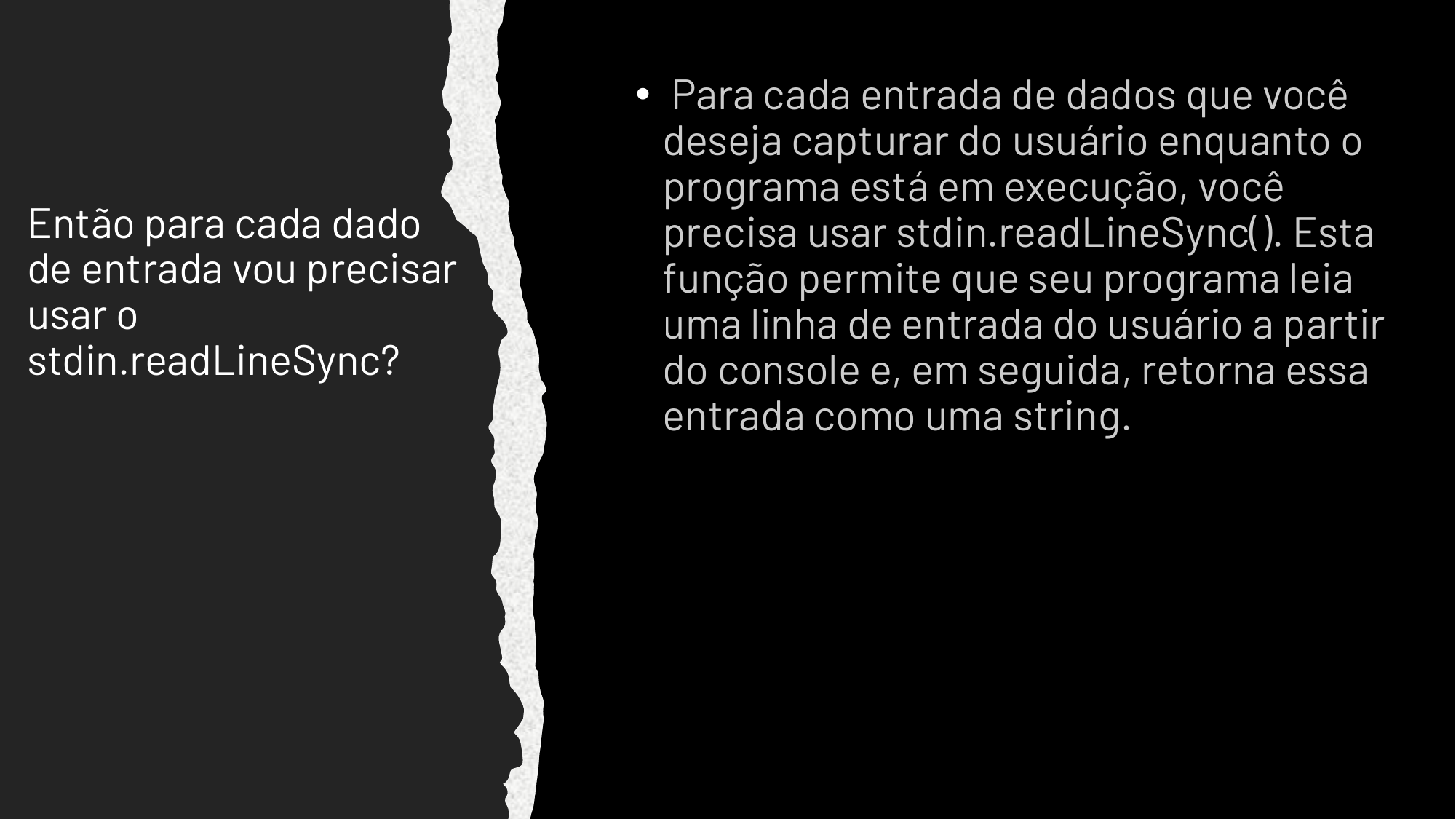

Para cada entrada de dados que você deseja capturar do usuário enquanto o programa está em execução, você precisa usar stdin.readLineSync(). Esta função permite que seu programa leia uma linha de entrada do usuário a partir do console e, em seguida, retorna essa entrada como uma string.
# Então para cada dado de entrada vou precisar usar o stdin.readLineSync?